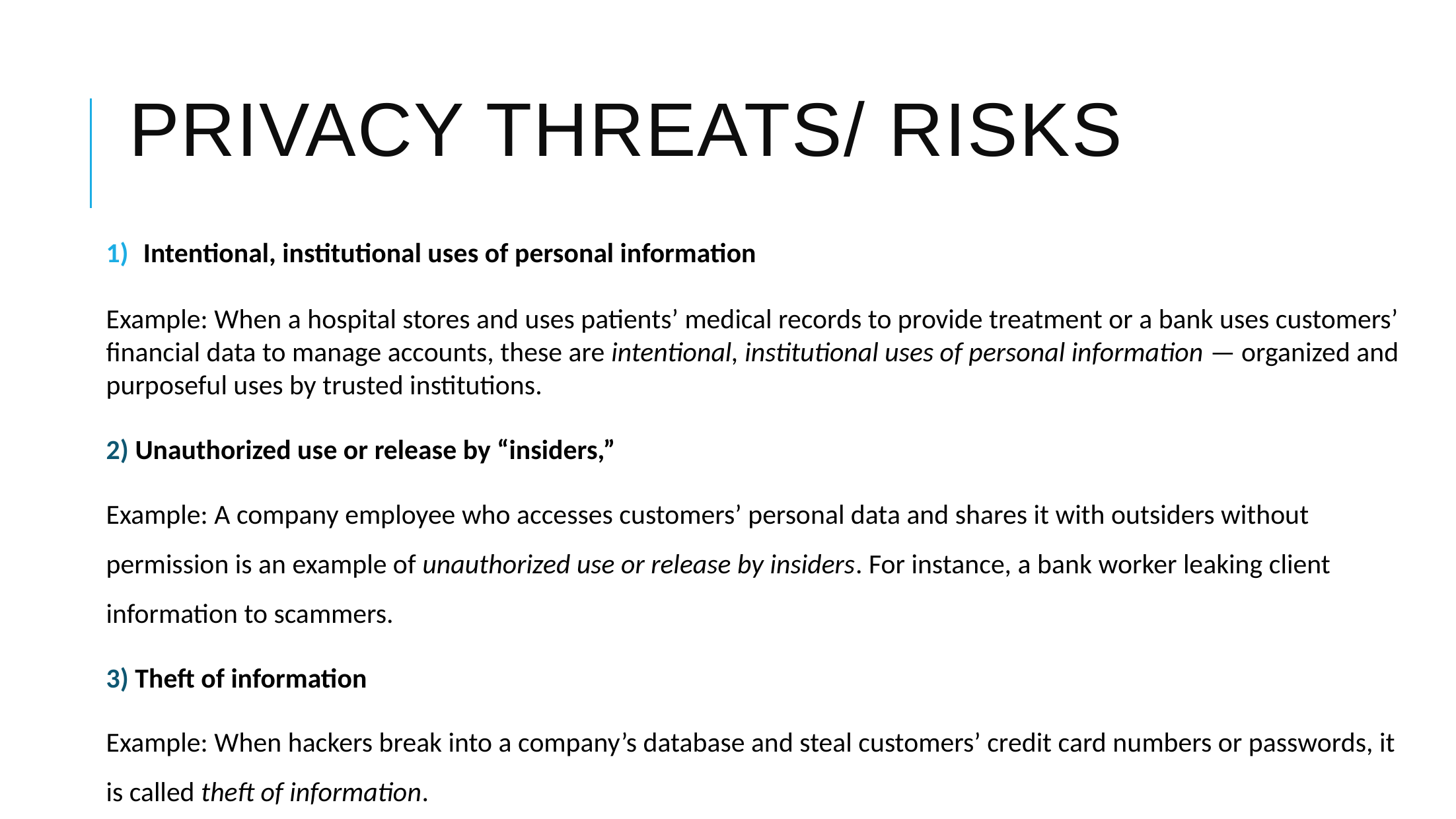

# Privacy threats/ risks
Intentional, institutional uses of personal information

Example: When a hospital stores and uses patients’ medical records to provide treatment or a bank uses customers’ financial data to manage accounts, these are intentional, institutional uses of personal information — organized and purposeful uses by trusted institutions.
2) Unauthorized use or release by “insiders,”
Example: A company employee who accesses customers’ personal data and shares it with outsiders without permission is an example of unauthorized use or release by insiders. For instance, a bank worker leaking client information to scammers.
3) Theft of information
Example: When hackers break into a company’s database and steal customers’ credit card numbers or passwords, it is called theft of information.